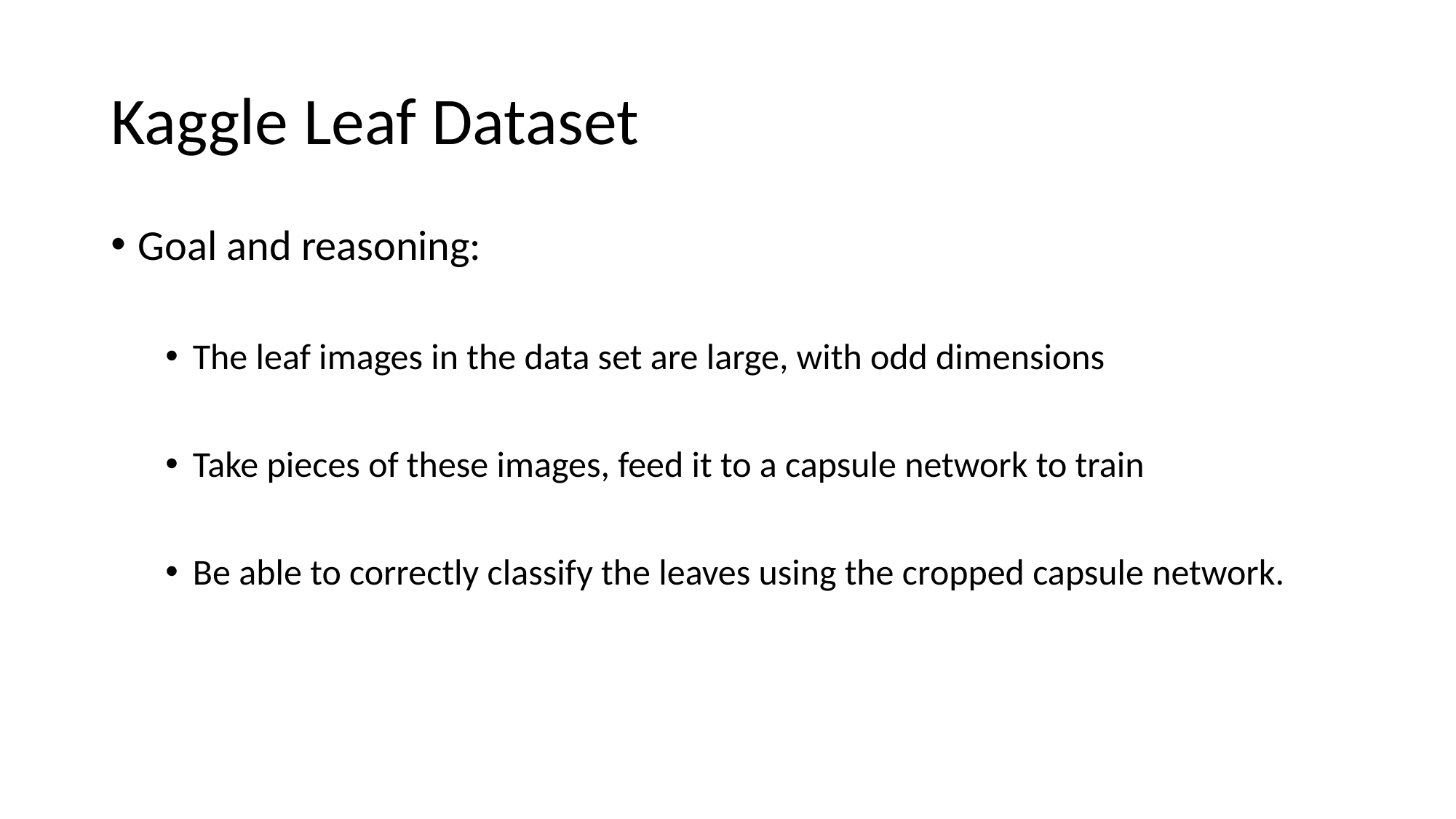

# Kaggle Leaf Dataset
Goal and reasoning:

The leaf images in the data set are large, with odd dimensions

Take pieces of these images, feed it to a capsule network to train

Be able to correctly classify the leaves using the cropped capsule network.